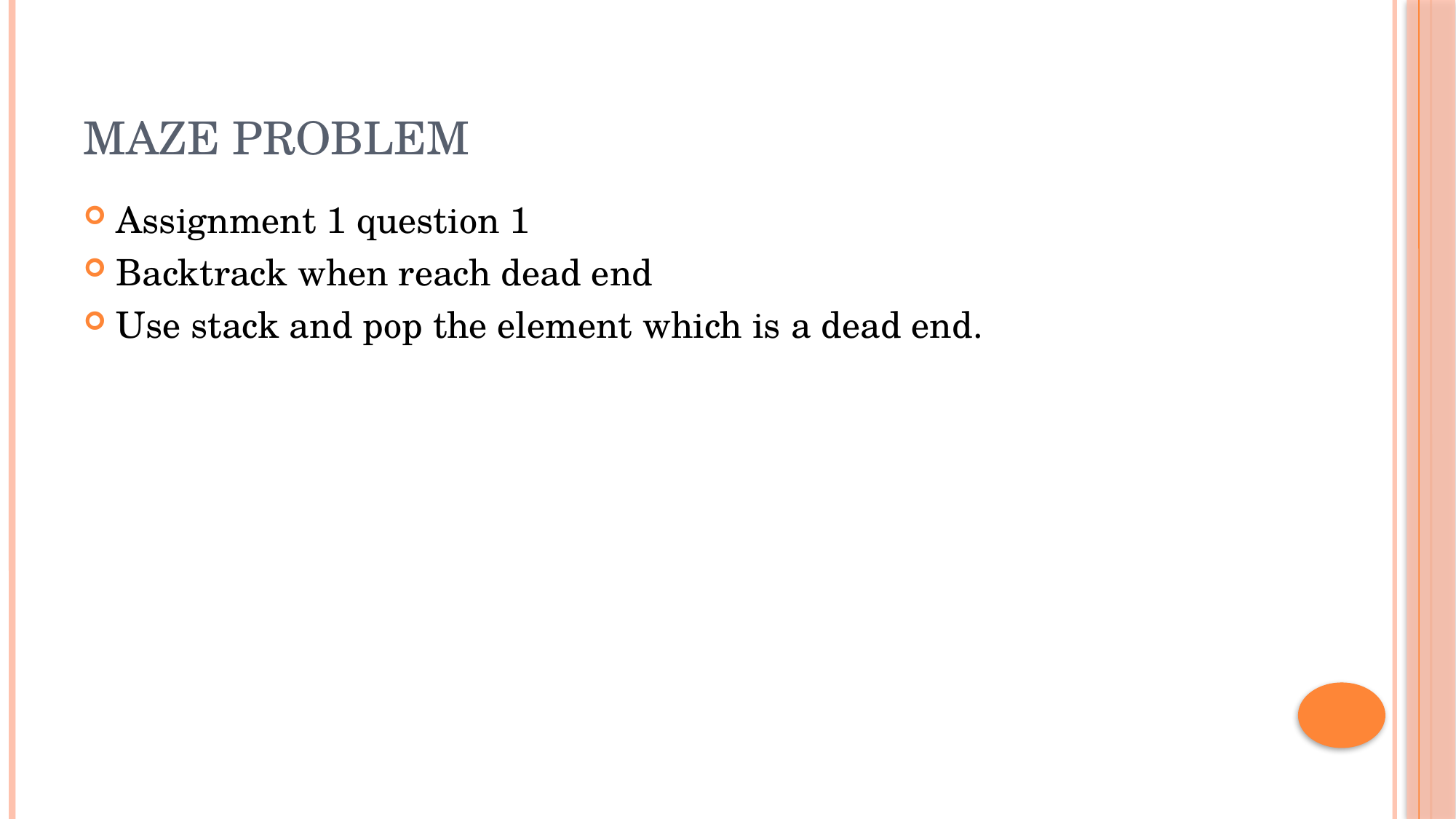

# Maze problem
Assignment 1 question 1
Backtrack when reach dead end
Use stack and pop the element which is a dead end.